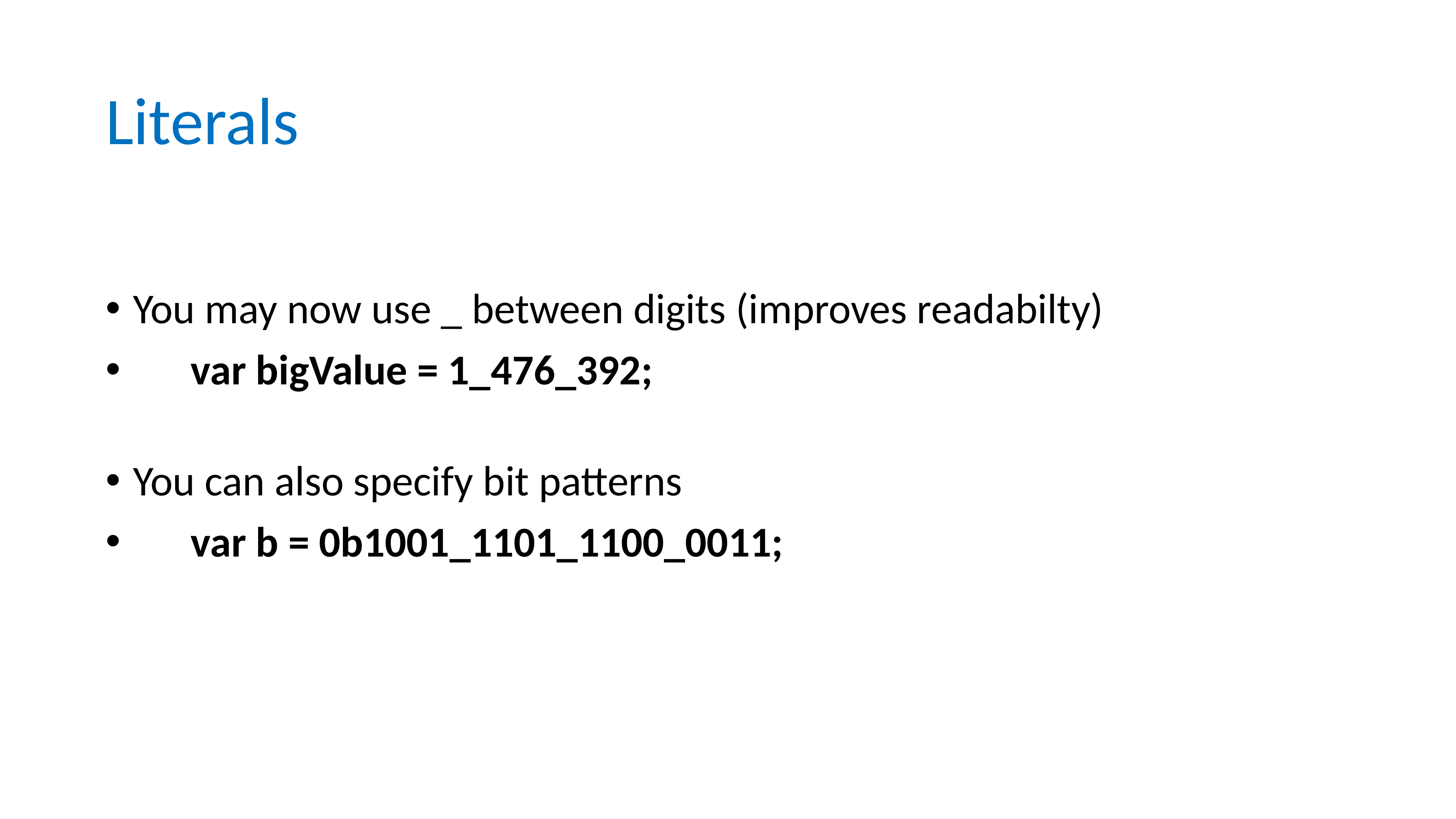

# Literals

You may now use _ between digits (improves readabilty)
      var bigValue = 1_476_392;

You can also specify bit patterns
      var b = 0b1001_1101_1100_0011;